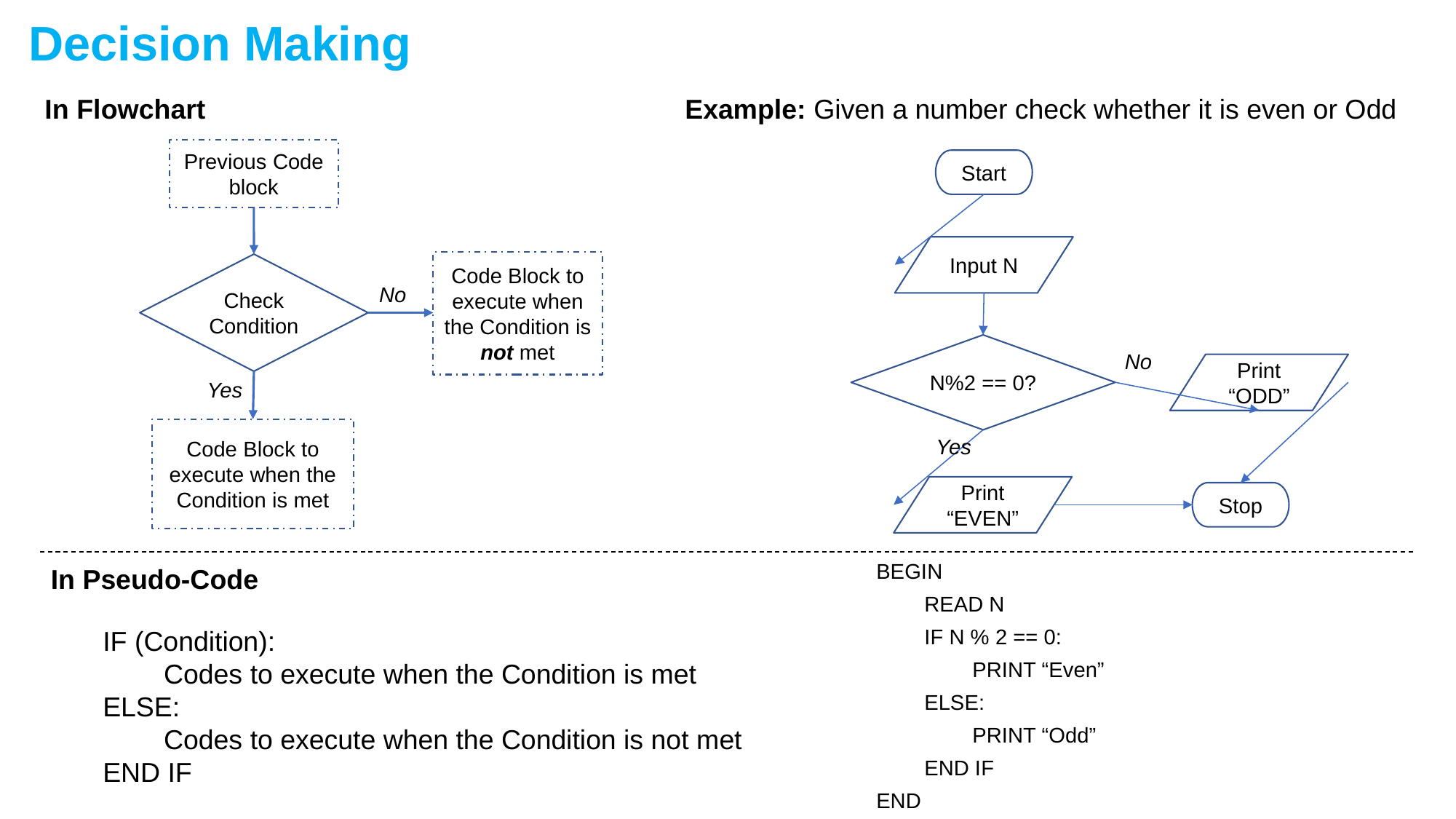

Decision Making
In Flowchart
Example: Given a number check whether it is even or Odd
Previous Code block
Start
Input N
N%2 == 0?
No
Print “ODD”
Yes
Print “EVEN”
Stop
Code Block to execute when the Condition is not met
Check Condition
No
Yes
Code Block to execute when the Condition is met
BEGIN

        READ N

        IF N % 2 == 0:

                PRINT “Even”

        ELSE:

                PRINT “Odd”

        END IF

END
In Pseudo-Code
IF (Condition):
        Codes to execute when the Condition is met
ELSE:
        Codes to execute when the Condition is not met
END IF